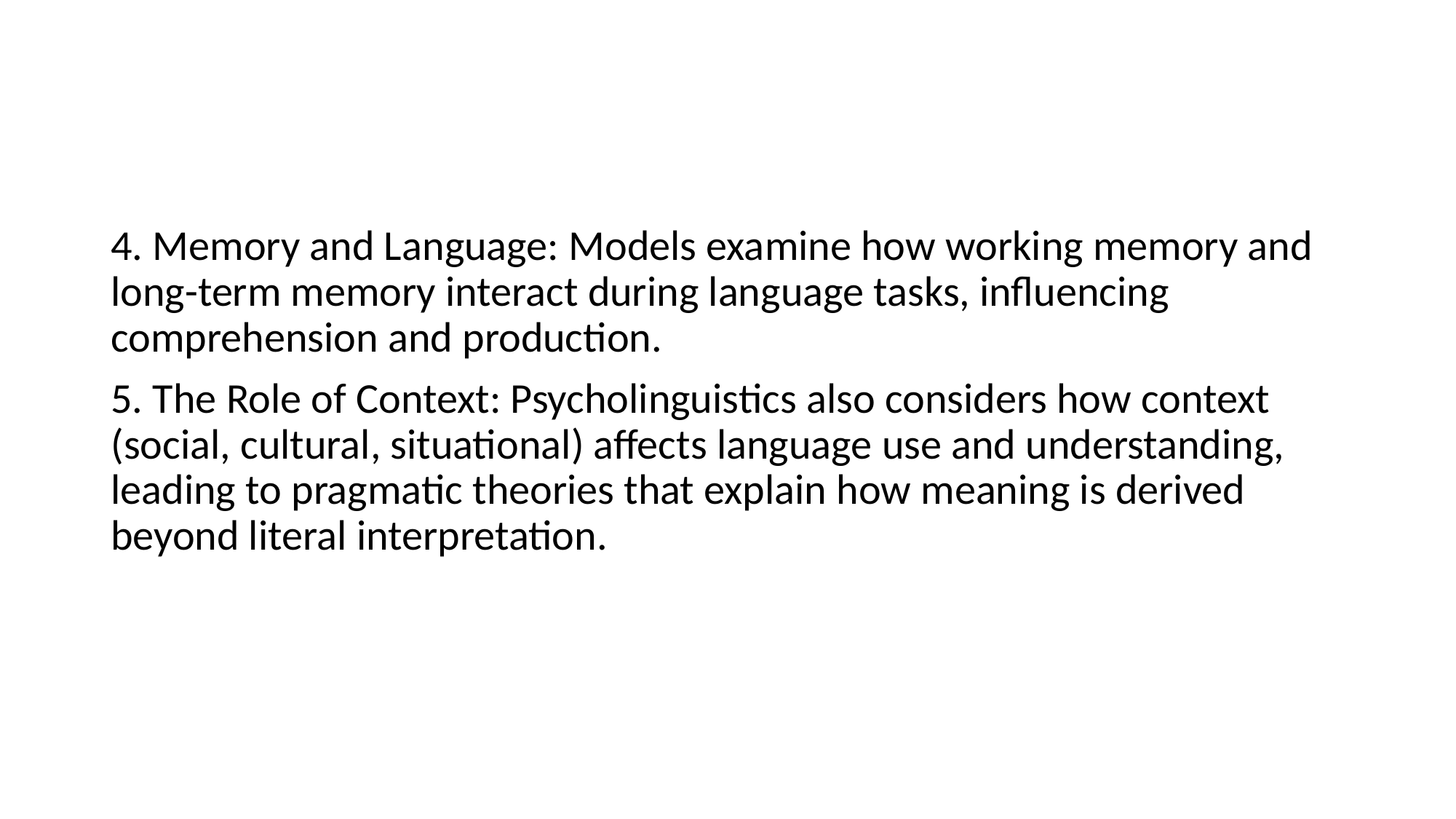

#
4. Memory and Language: Models examine how working memory and long-term memory interact during language tasks, influencing comprehension and production.
5. The Role of Context: Psycholinguistics also considers how context (social, cultural, situational) affects language use and understanding, leading to pragmatic theories that explain how meaning is derived beyond literal interpretation.